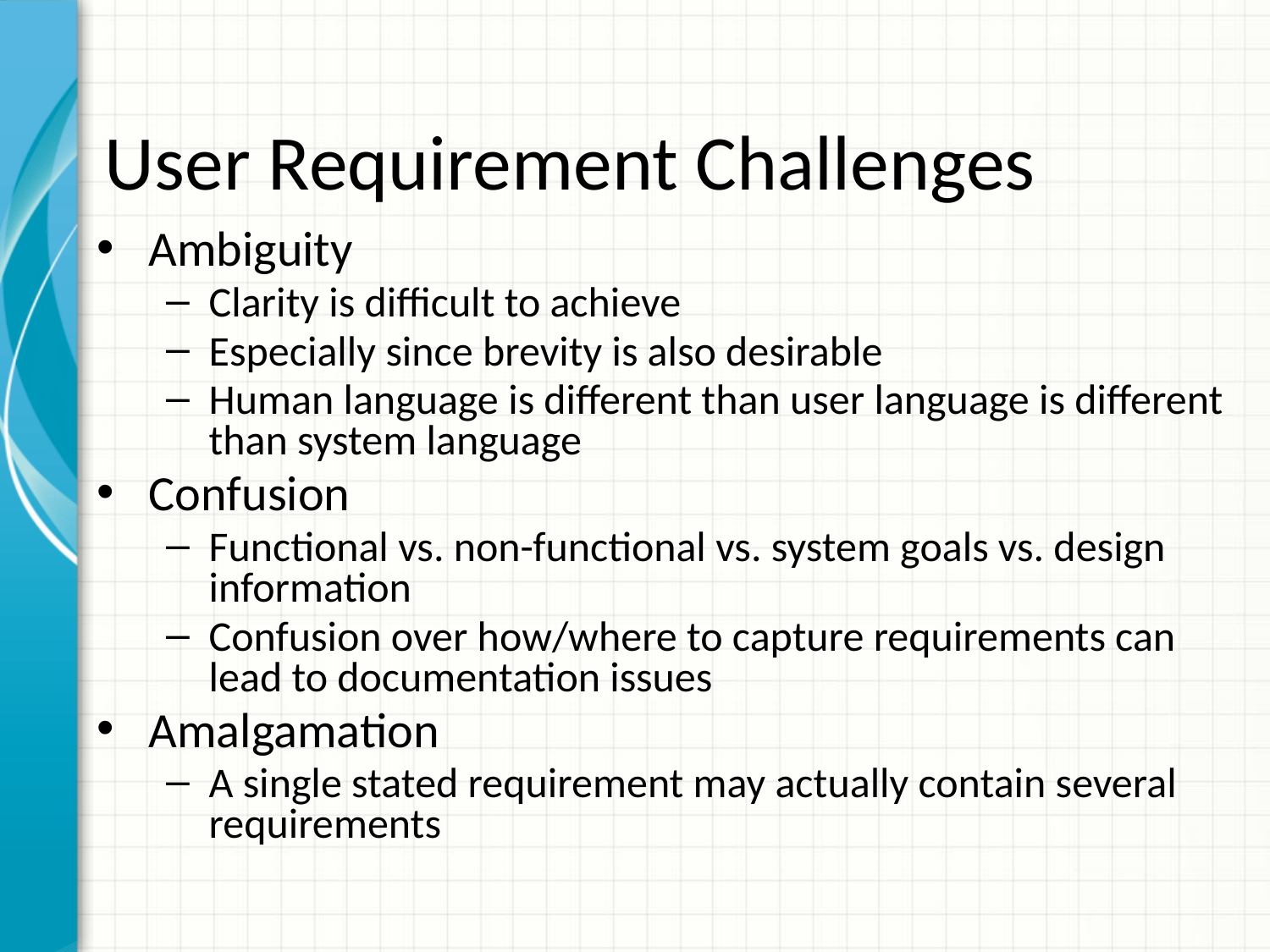

# User Requirement Challenges
Ambiguity
Clarity is difficult to achieve
Especially since brevity is also desirable
Human language is different than user language is different than system language
Confusion
Functional vs. non-functional vs. system goals vs. design information
Confusion over how/where to capture requirements can lead to documentation issues
Amalgamation
A single stated requirement may actually contain several requirements